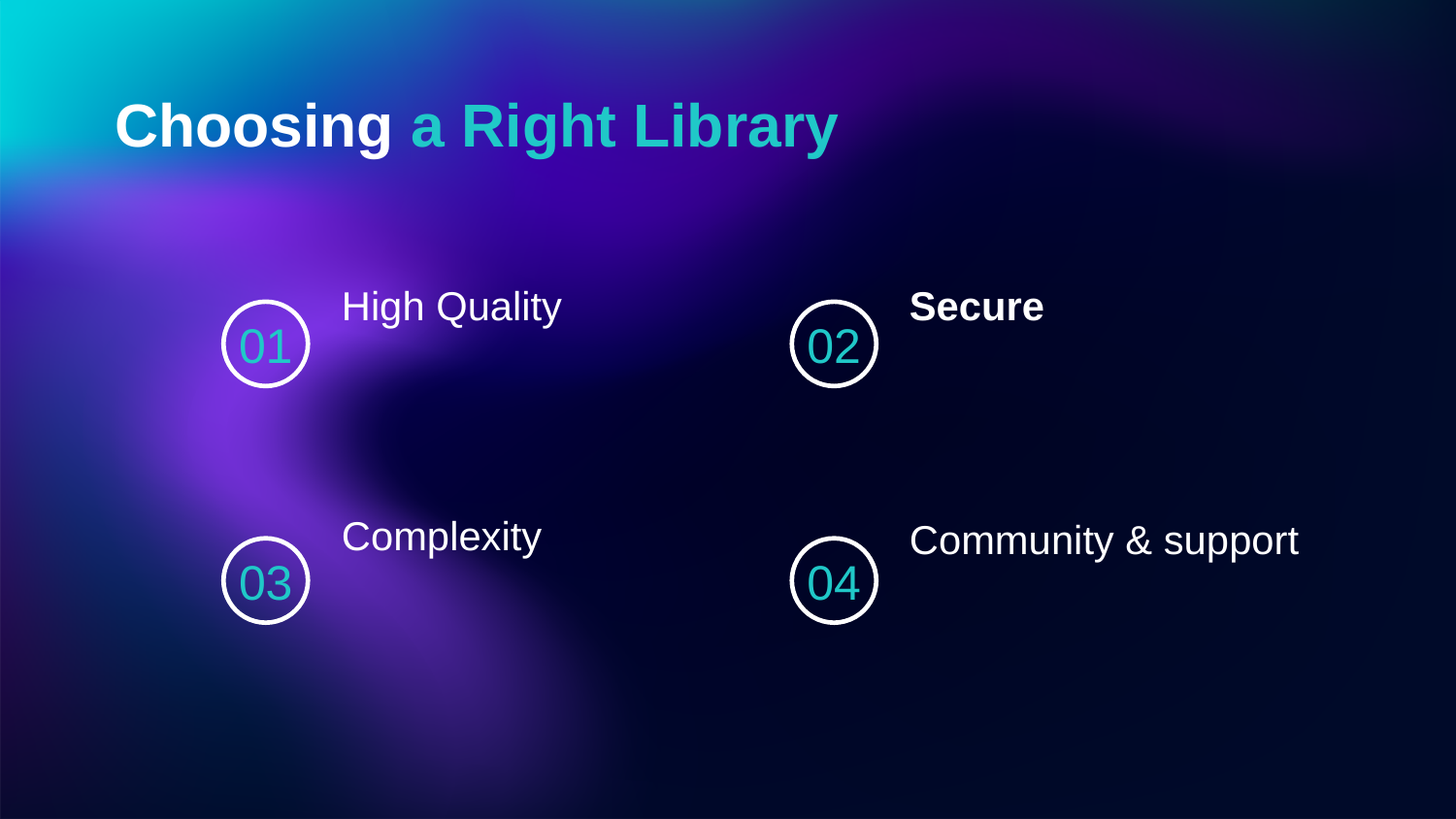

# Choosing a Right Library
High Quality
Secure

01
02
Complexity
Community & support

03
04